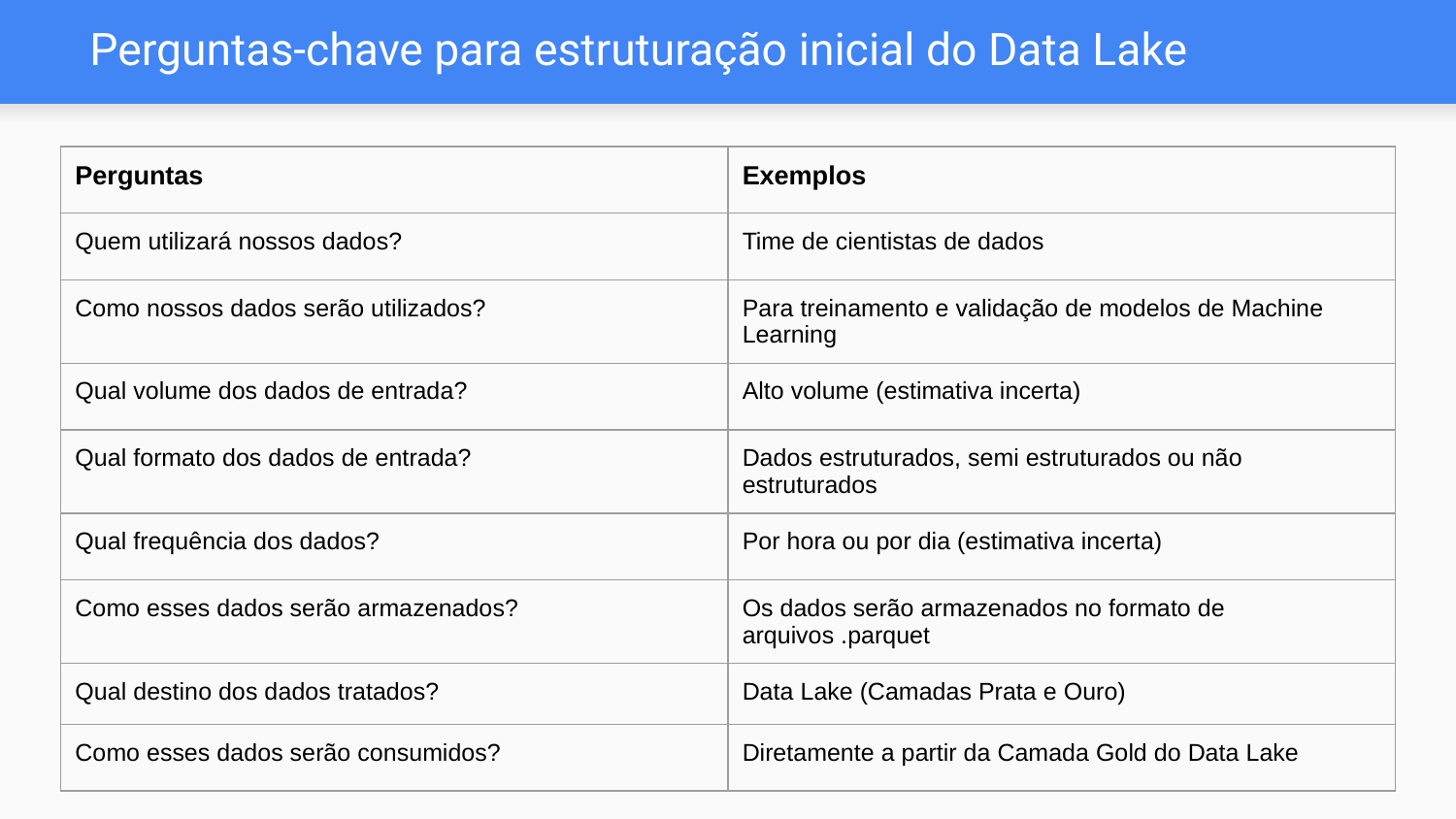

# Perguntas-chave para estruturação inicial do Data Lake
| Perguntas | Exemplos |
| --- | --- |
| Quem utilizará nossos dados? | Time de cientistas de dados |
| Como nossos dados serão utilizados? | Para treinamento e validação de modelos de Machine Learning |
| Qual volume dos dados de entrada? | Alto volume (estimativa incerta) |
| Qual formato dos dados de entrada? | Dados estruturados, semi estruturados ou não estruturados |
| Qual frequência dos dados? | Por hora ou por dia (estimativa incerta) |
| Como esses dados serão armazenados? | Os dados serão armazenados no formato de arquivos .parquet |
| Qual destino dos dados tratados? | Data Lake (Camadas Prata e Ouro) |
| Como esses dados serão consumidos? | Diretamente a partir da Camada Gold do Data Lake |